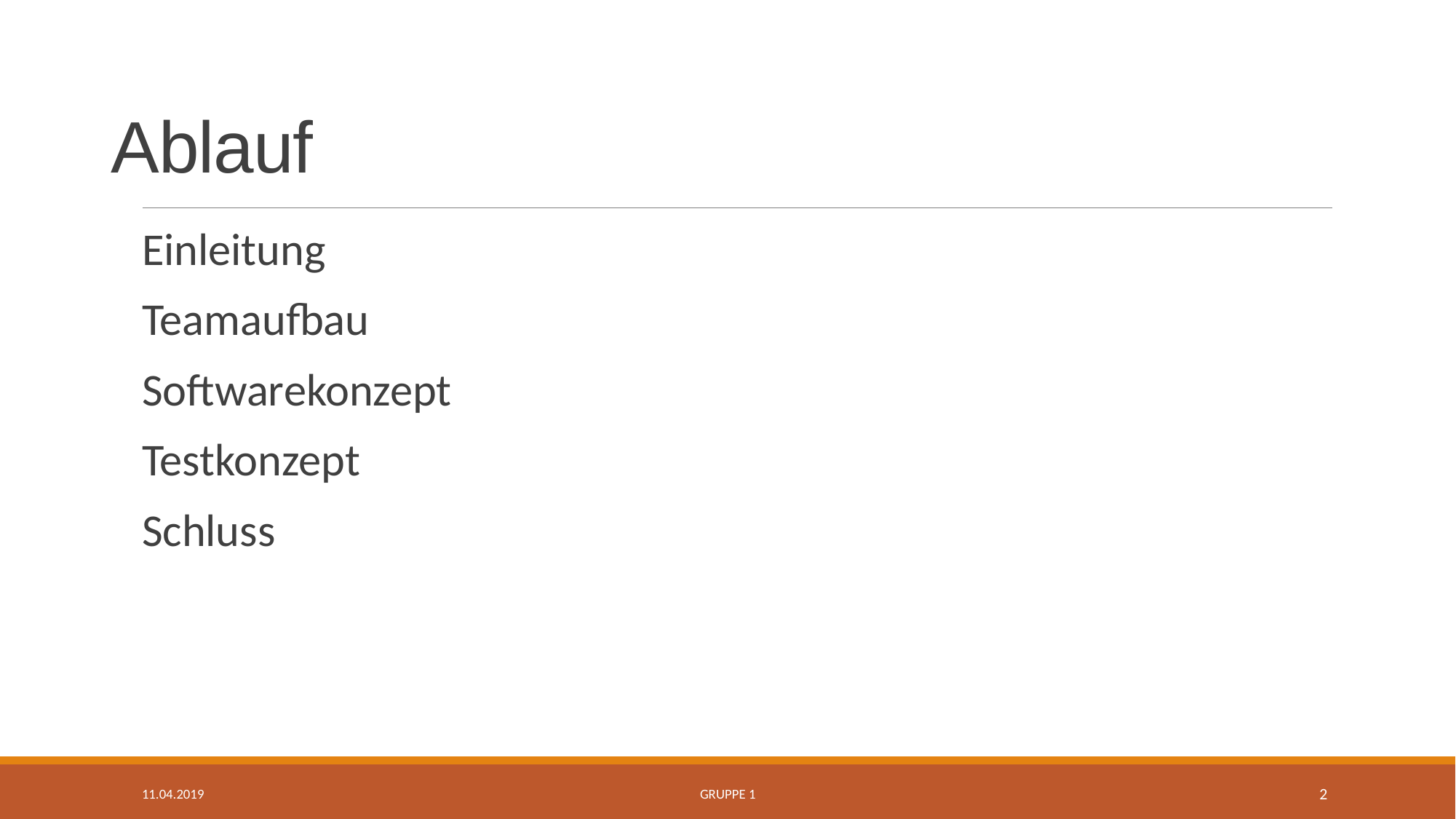

# Ablauf
Einleitung
Teamaufbau
Softwarekonzept
Testkonzept
Schluss

11.04.2019
Gruppe 1
2